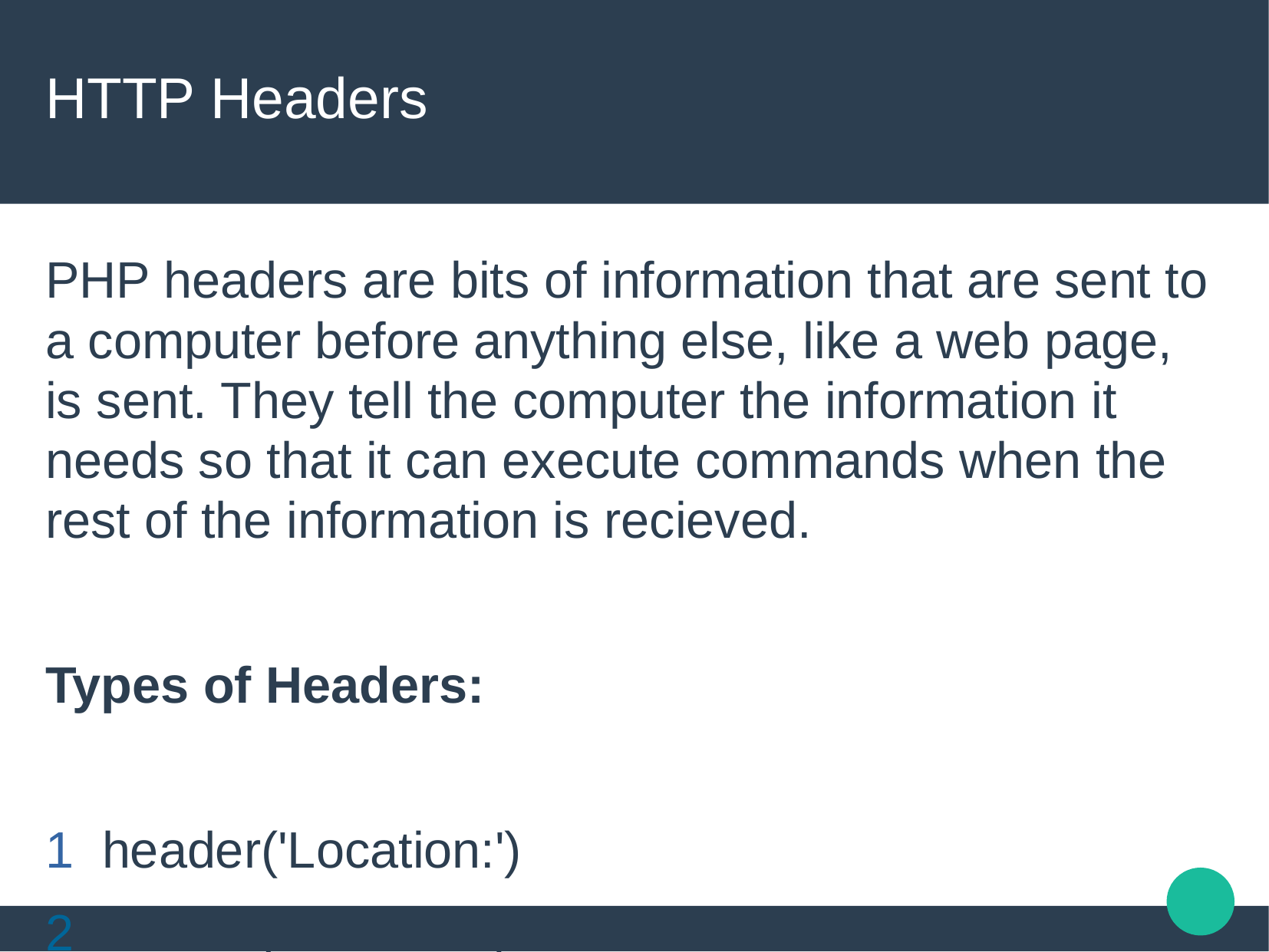

# HTTP Headers
PHP headers are bits of information that are sent to a computer before anything else, like a web page, is sent. They tell the computer the information it needs so that it can execute commands when the rest of the information is recieved.

Types of Headers:

  header('Location:')
. header('Refresh:')
  header('Content-Type:')
  header('Content-Disposition:')
  header('Cache-Control:')
  header('Expires:')